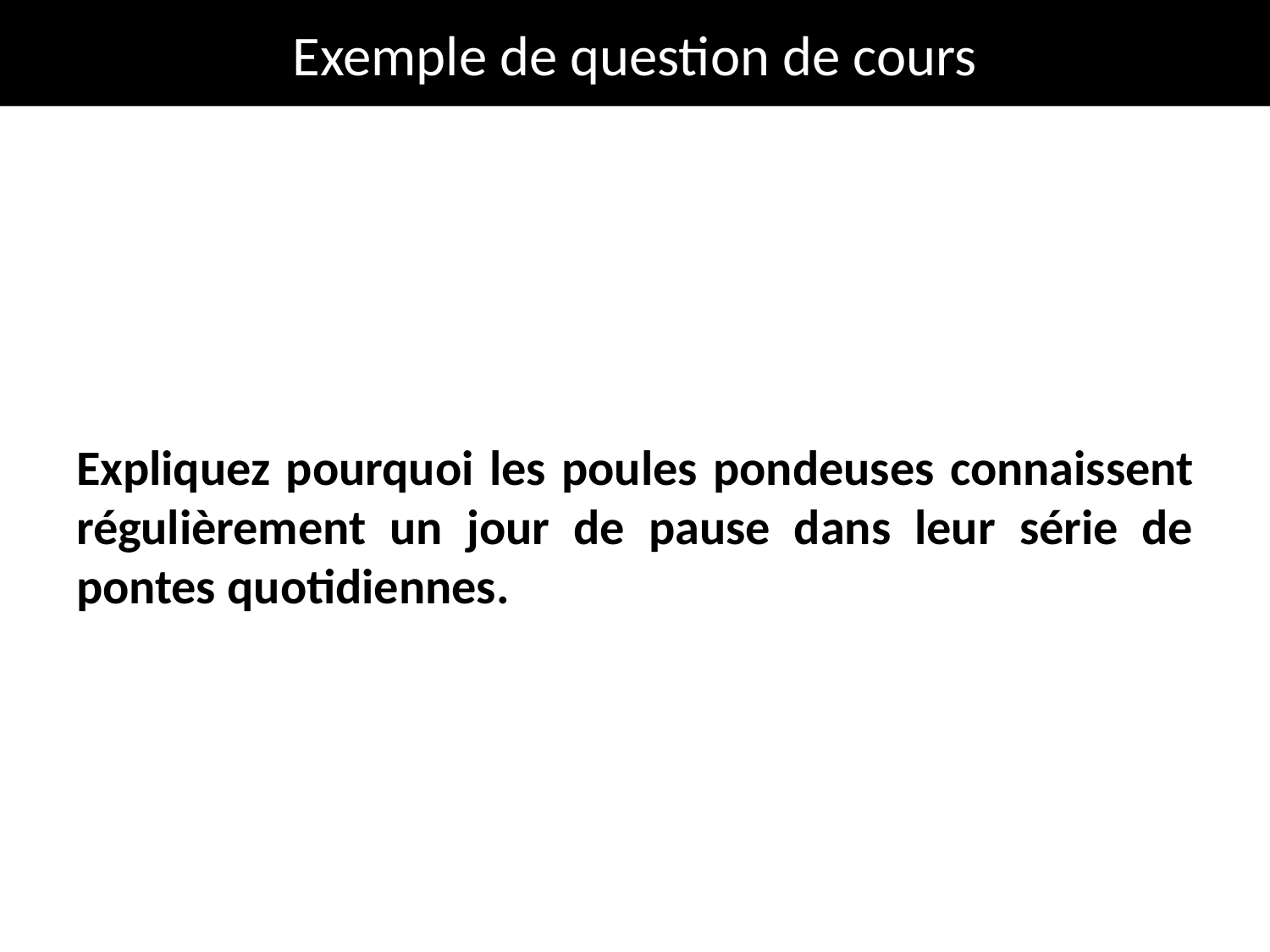

# Exemple de question de cours

Expliquez pourquoi les poules pondeuses connaissent régulièrement un jour de pause dans leur série de pontes quotidiennes.